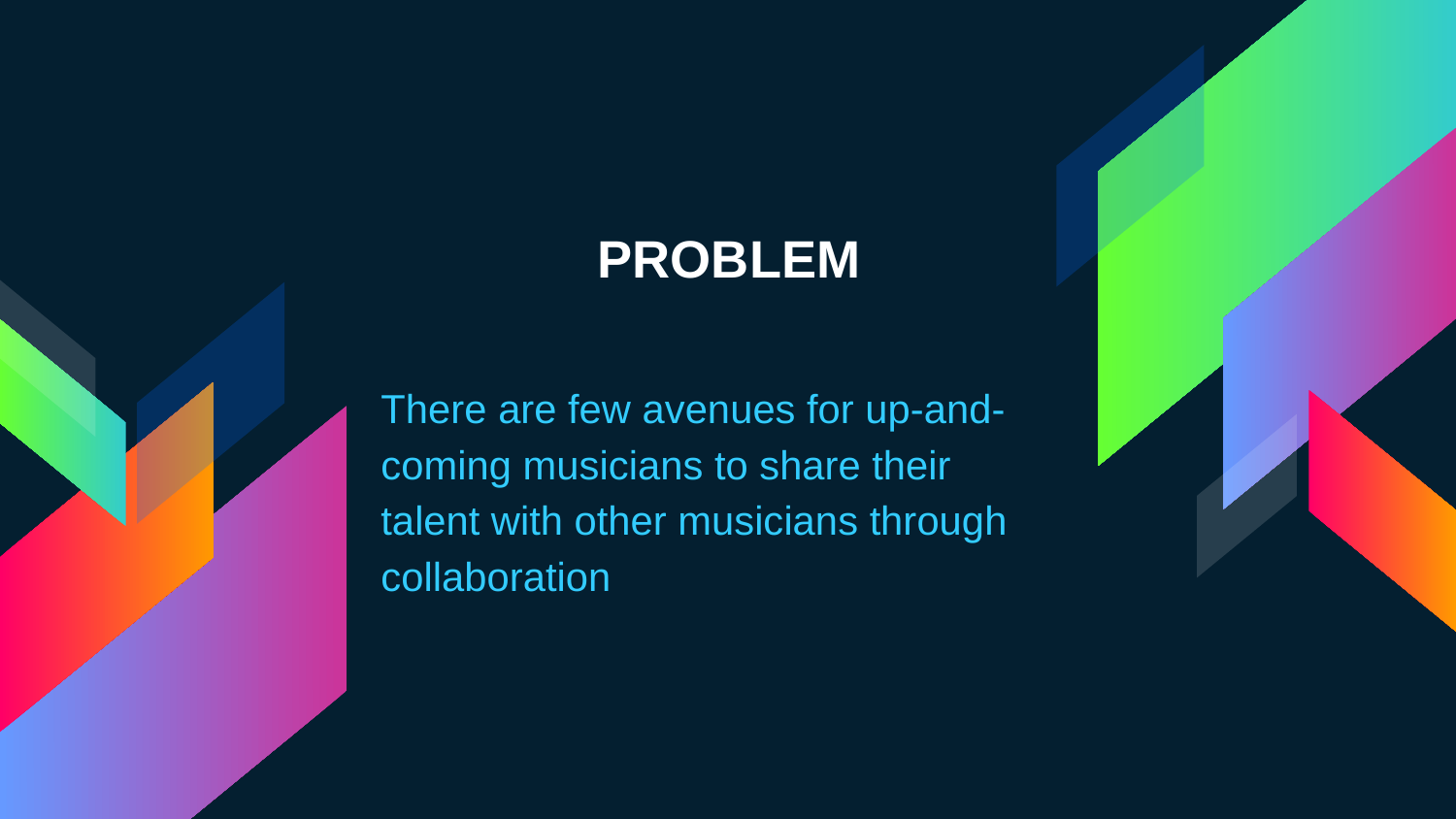

# PROBLEM
There are few avenues for up-and-coming musicians to share their talent with other musicians through collaboration